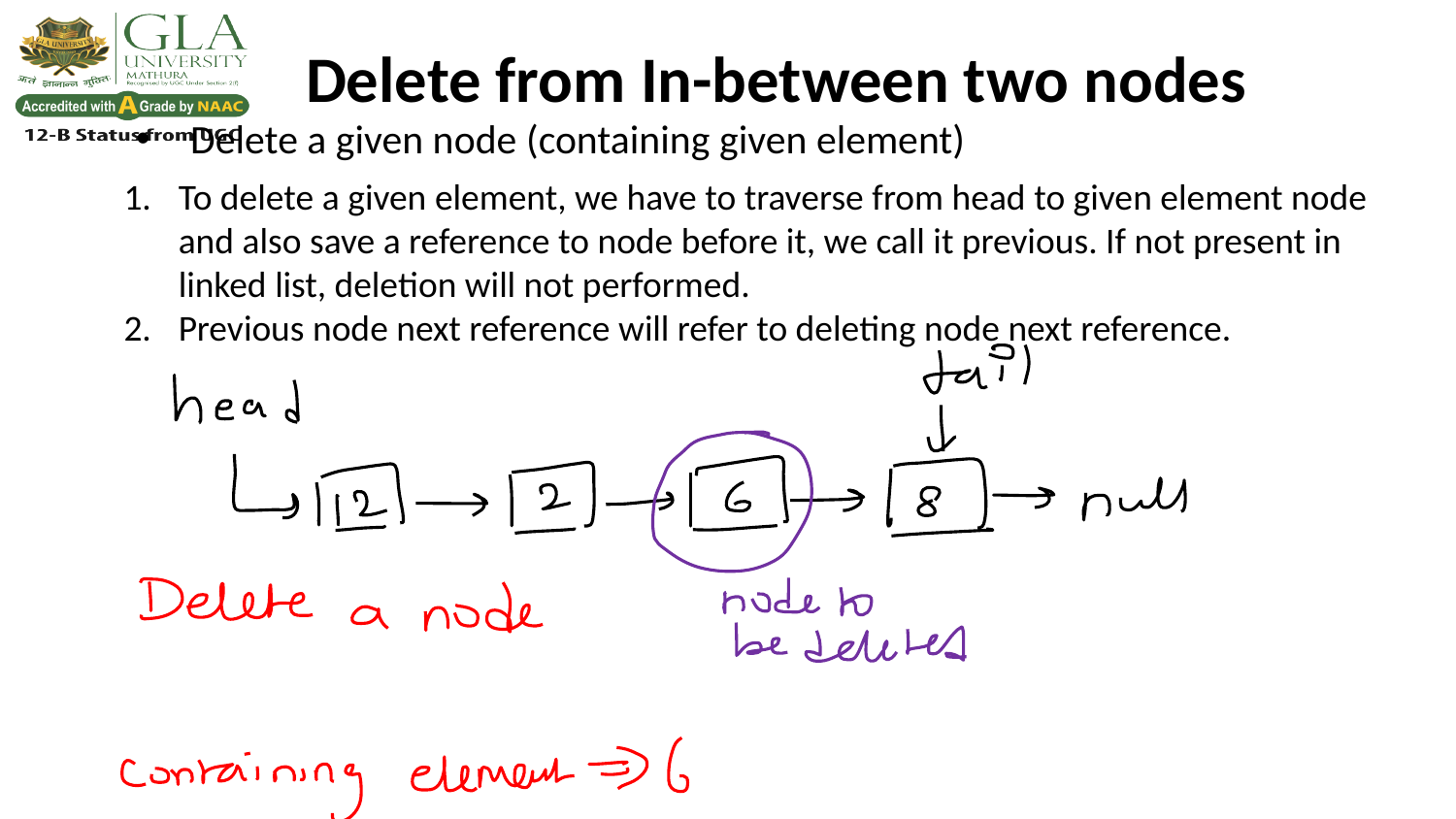

Delete from In-between two nodes
Delete a given node (containing given element)
To delete a given element, we have to traverse from head to given element node and also save a reference to node before it, we call it previous. If not present in linked list, deletion will not performed.
Previous node next reference will refer to deleting node next reference.